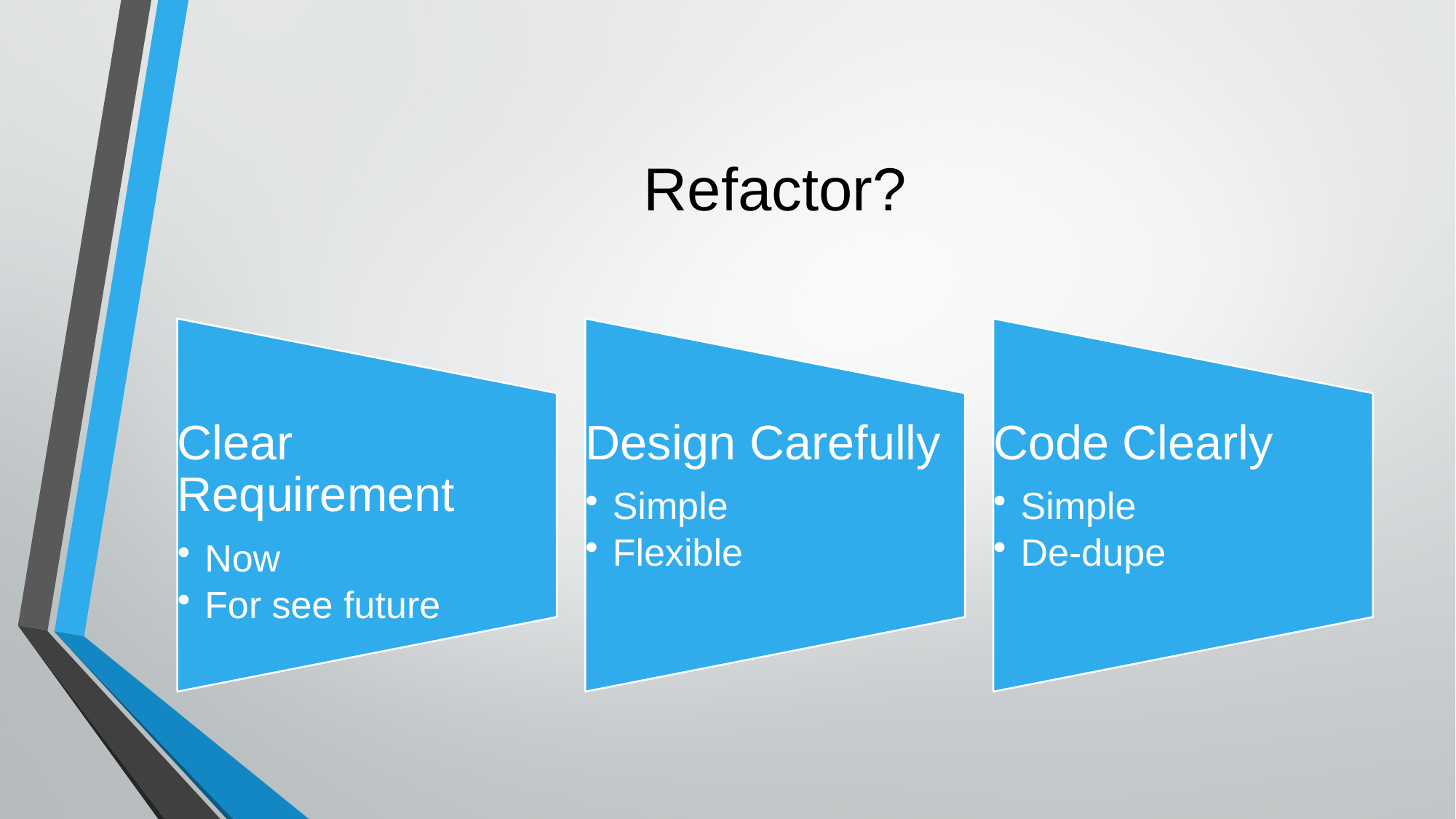

# Refactor?
Clear Requirement
Now
For see future
Design Carefully
Simple
Flexible
Code Clearly
Simple
De-dupe